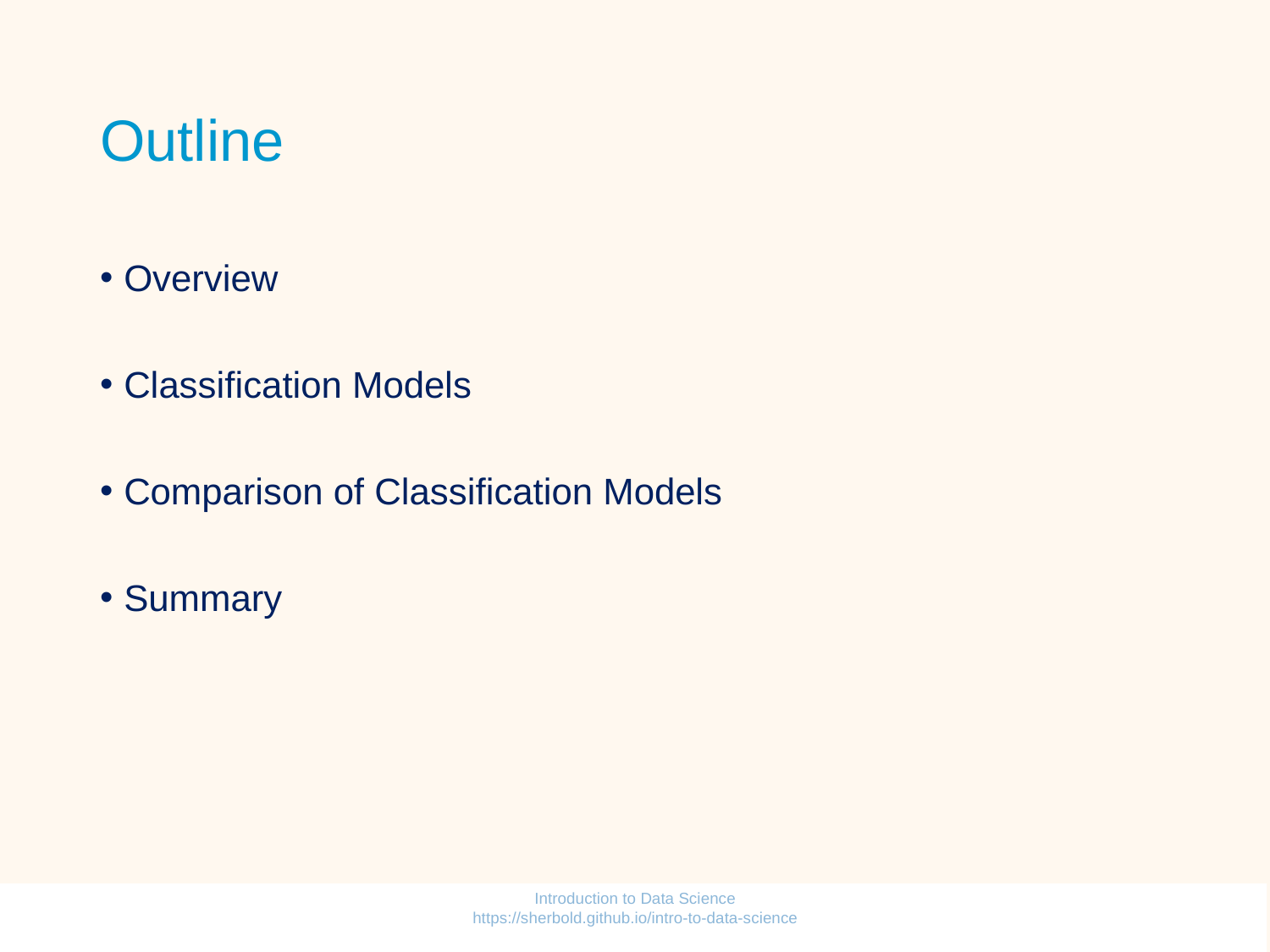

# Outline
Overview

Classification Models

Comparison of Classification Models

Summary
Introduction to Data Science https://sherbold.github.io/intro-to-data-science